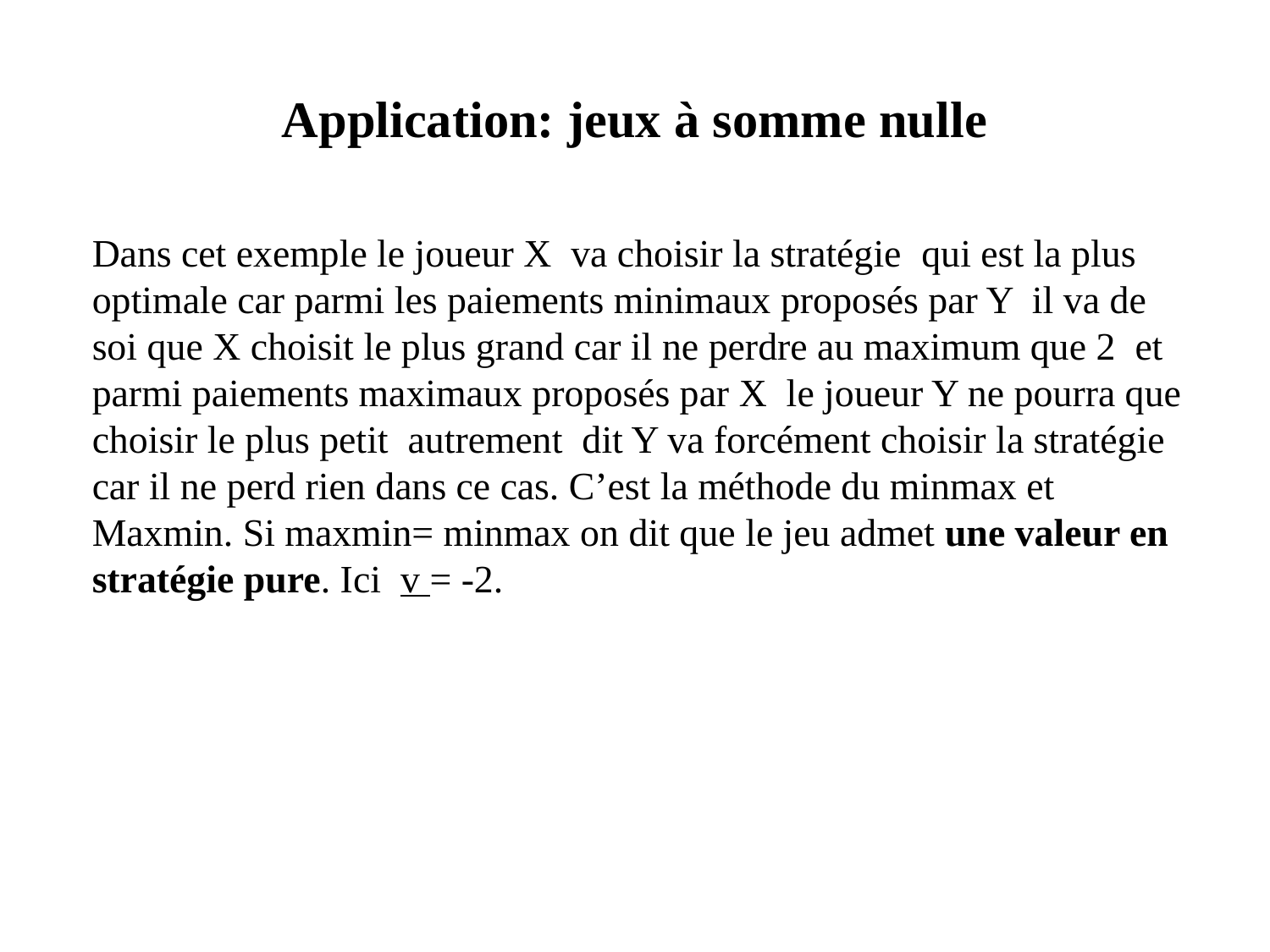

# Application: jeux à somme nulle
Dans cet exemple le joueur X  va choisir la stratégie  qui est la plus optimale car parmi les paiements minimaux proposés par Y  il va de soi que X choisit le plus grand car il ne perdre au maximum que 2  et parmi paiements maximaux proposés par X  le joueur Y ne pourra que choisir le plus petit  autrement  dit Y va forcément choisir la stratégie  car il ne perd rien dans ce cas. C’est la méthode du minmax et Maxmin. Si maxmin= minmax on dit que le jeu admet une valeur en stratégie pure. Ici  v = -2.